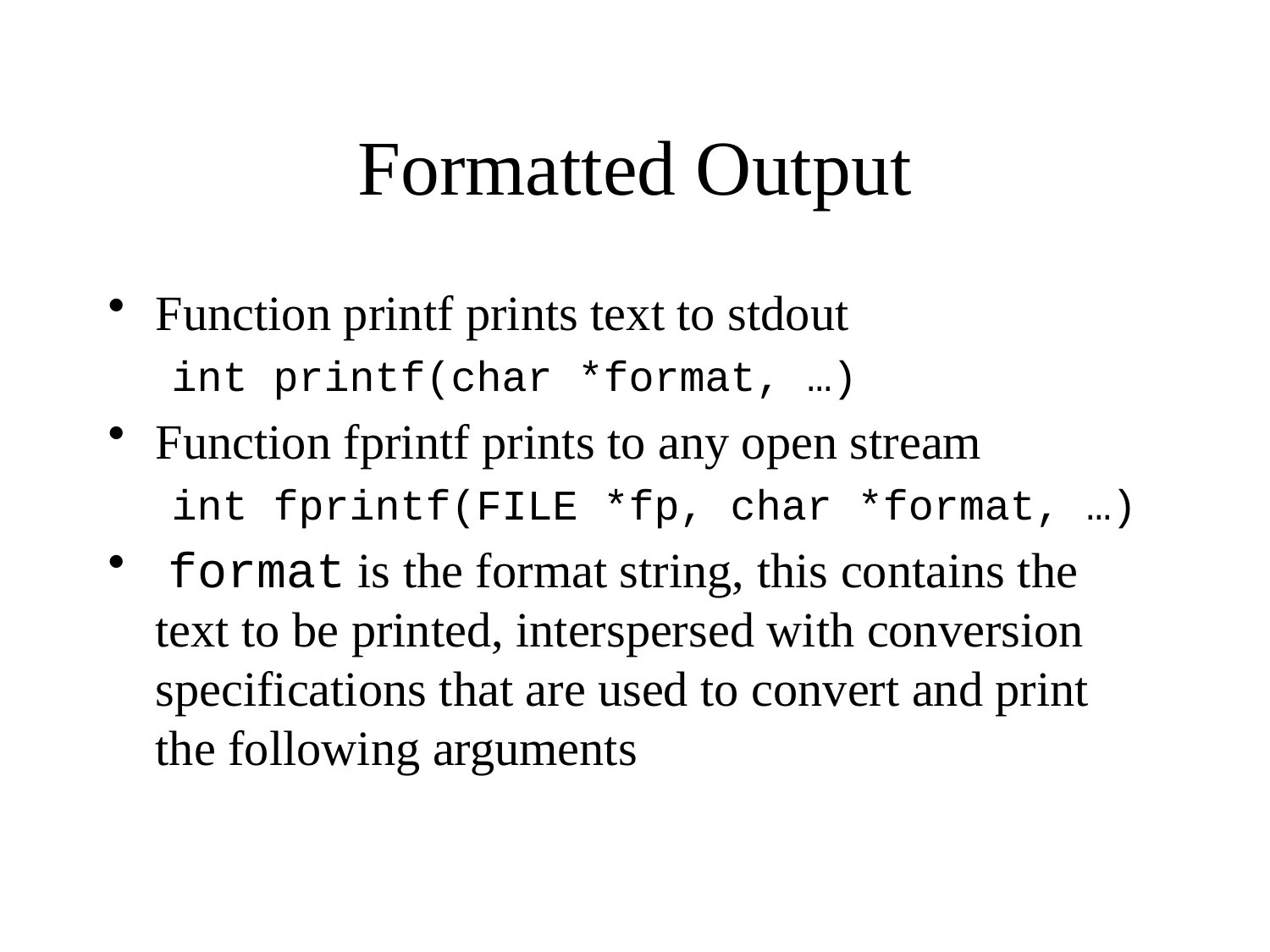

# Formatted Output
Function printf prints text to stdout
int printf(char *format, …)
Function fprintf prints to any open stream
int fprintf(FILE *fp, char *format, …)
 format is the format string, this contains the text to be printed, interspersed with conversion specifications that are used to convert and print the following arguments